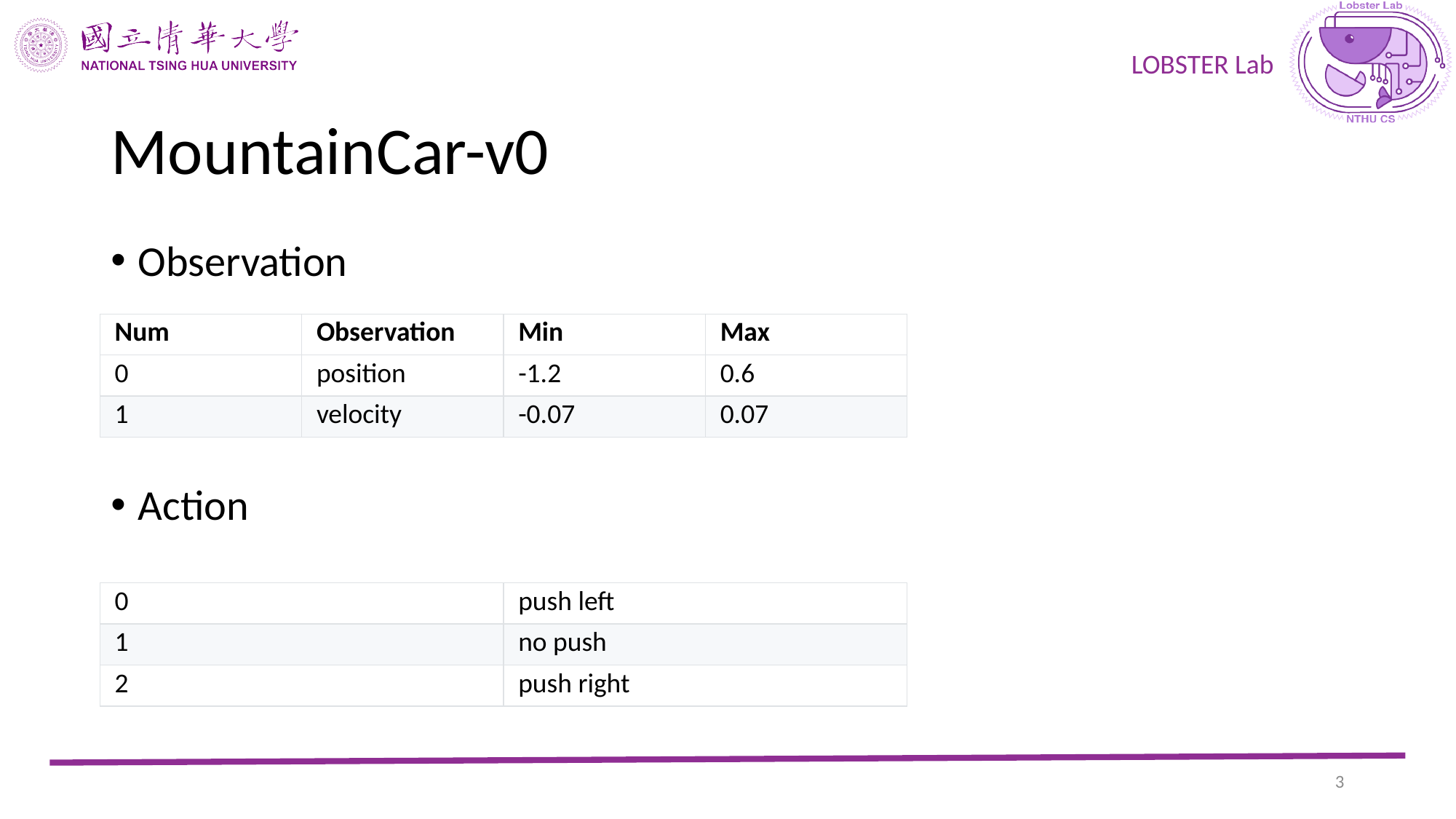

# MountainCar-v0
Observation

Action
| Num | Observation | Min | Max |
| --- | --- | --- | --- |
| 0 | position | -1.2 | 0.6 |
| 1 | velocity | -0.07 | 0.07 |
| 0 | push left |
| --- | --- |
| 1 | no push |
| 2 | push right |
3